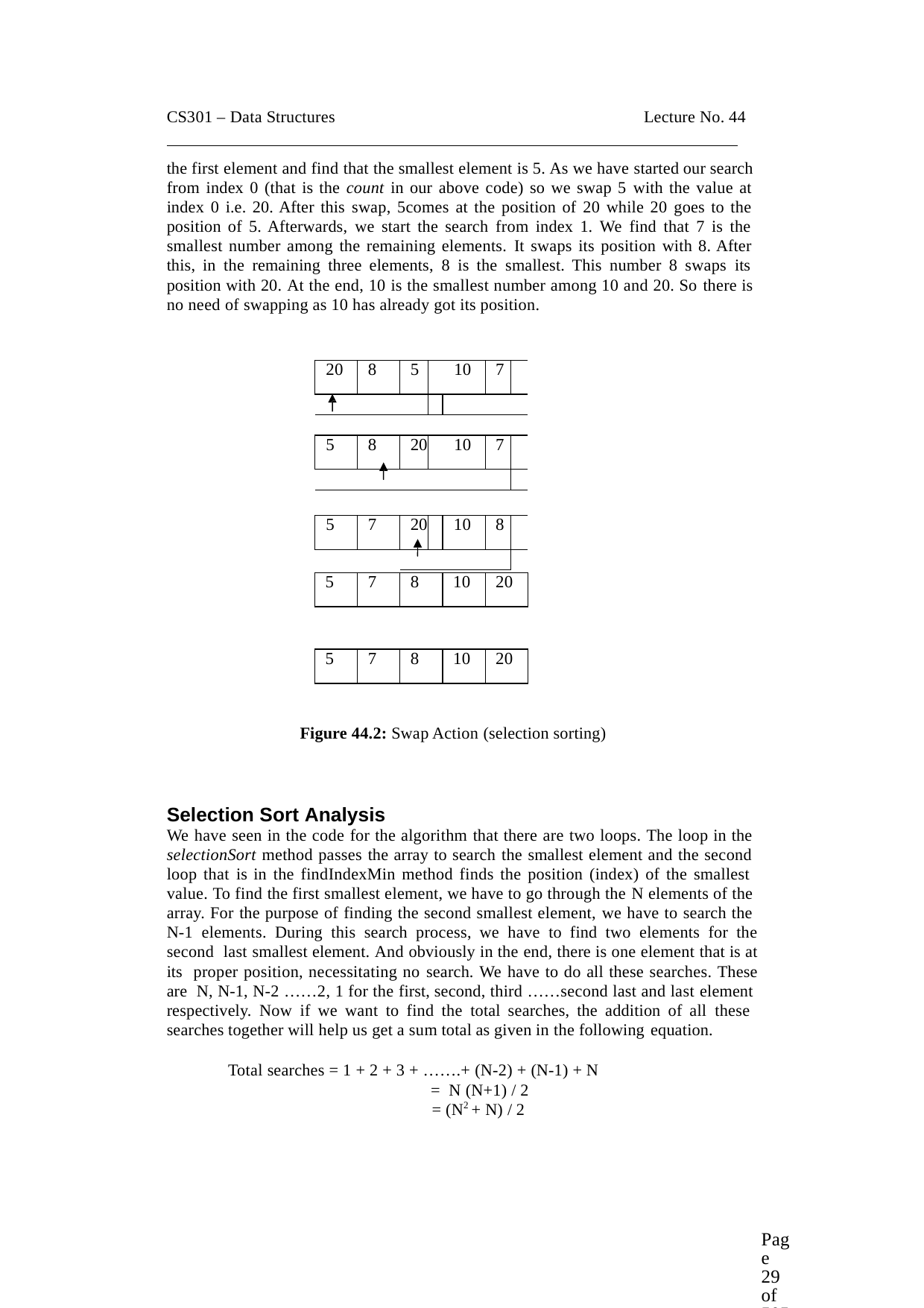

CS301 – Data Structures	Lecture No. 44

the first element and find that the smallest element is 5. As we have started our search  from index 0 (that is the count in our above code) so we swap 5 with the value at  index 0 i.e. 20. After this swap, 5comes at the position of 20 while 20 goes to the  position of 5. Afterwards, we start the search from index 1. We find that 7 is the  smallest number among the remaining elements. It swaps its position with 8. After  this, in the remaining three elements, 8 is the smallest. This number 8 swaps its  position with 20. At the end, 10 is the smallest number among 10 and 20. So there is  no need of swapping as 10 has already got its position.

| 20 | 8 | 5 |  | 10 | 7 |  |
| --- | --- | --- | --- | --- | --- | --- |
|  |  |  |  |  |  |  |
|  |  |  |  |  |  |  |
| 5 | 8 | 20 |  | 10 | 7 |  |
|  |  |  |  |  |  |  |
|  |  |  |  |  |  |  |
| 5 | 7 | 20 |  | 10 | 8 |  |
|  |  |  |  |  |  |  |

| 5 | 7 | 8 | 10 | 20 |
| --- | --- | --- | --- | --- |
| 5 | 7 | 8 | 10 | 20 |
| --- | --- | --- | --- | --- |
Figure 44.2: Swap Action (selection sorting)
Selection Sort Analysis
We have seen in the code for the algorithm that there are two loops. The loop in the  selectionSort method passes the array to search the smallest element and the second  loop that is in the findIndexMin method finds the position (index) of the smallest  value. To find the first smallest element, we have to go through the N elements of the  array. For the purpose of finding the second smallest element, we have to search the  N-1 elements. During this search process, we have to find two elements for the second  last smallest element. And obviously in the end, there is one element that is at its  proper position, necessitating no search. We have to do all these searches. These are  N, N-1, N-2 ……2, 1 for the first, second, third ……second last and last element  respectively. Now if we want to find the total searches, the addition of all these  searches together will help us get a sum total as given in the following equation.

Total searches = 1 + 2 + 3 + …….+ (N-2) + (N-1) + N
=  N (N+1) / 2
= (N2 + N) / 2
Page 29 of 505